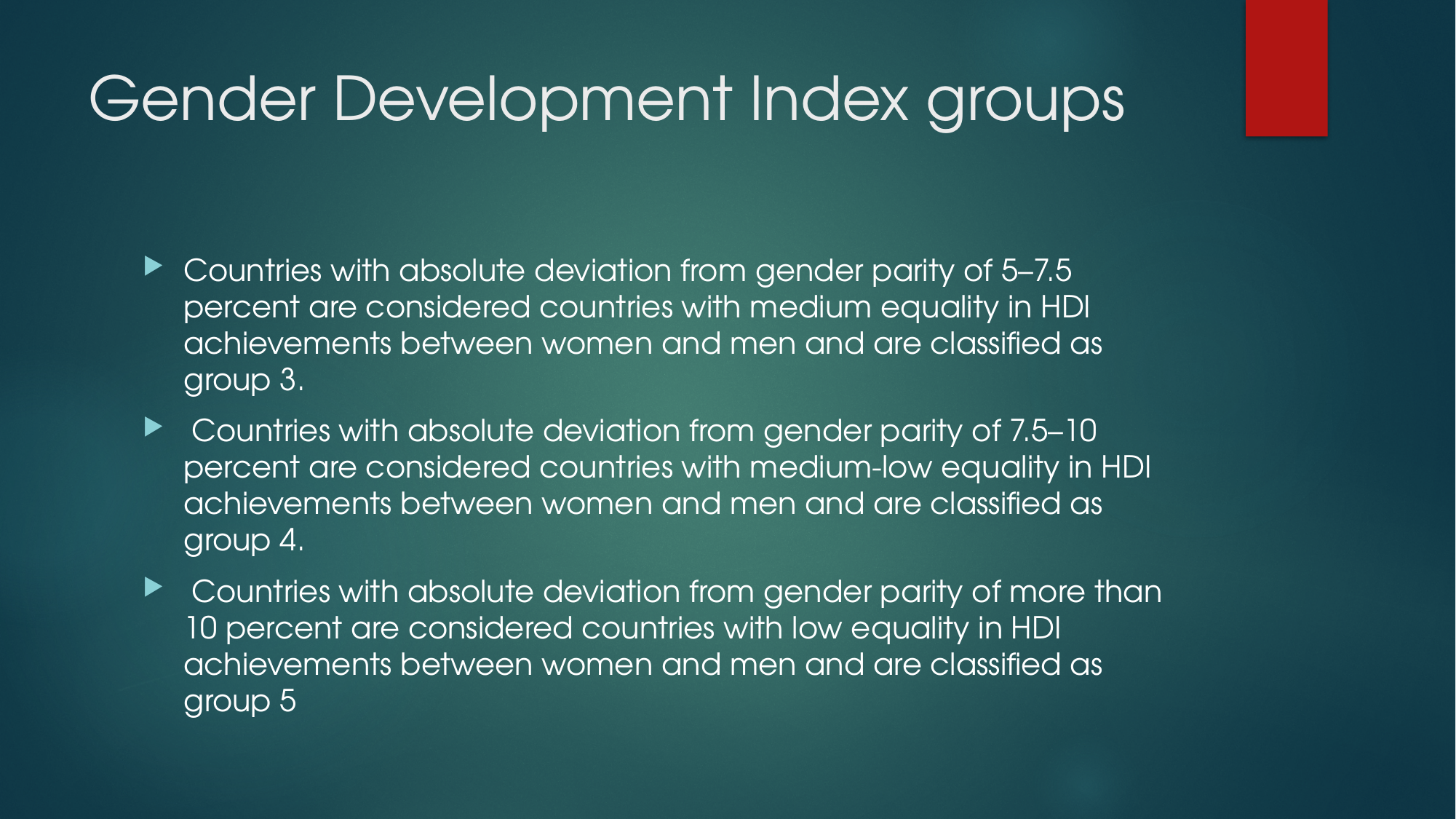

# Gender Development Index groups
Countries with absolute deviation from gender parity of 5–7.5 percent are considered countries with medium equality in HDI achievements between women and men and are classified as group 3.
 Countries with absolute deviation from gender parity of 7.5–10 percent are considered countries with medium-low equality in HDI achievements between women and men and are classified as group 4.
 Countries with absolute deviation from gender parity of more than 10 percent are considered countries with low equality in HDI achievements between women and men and are classified as group 5